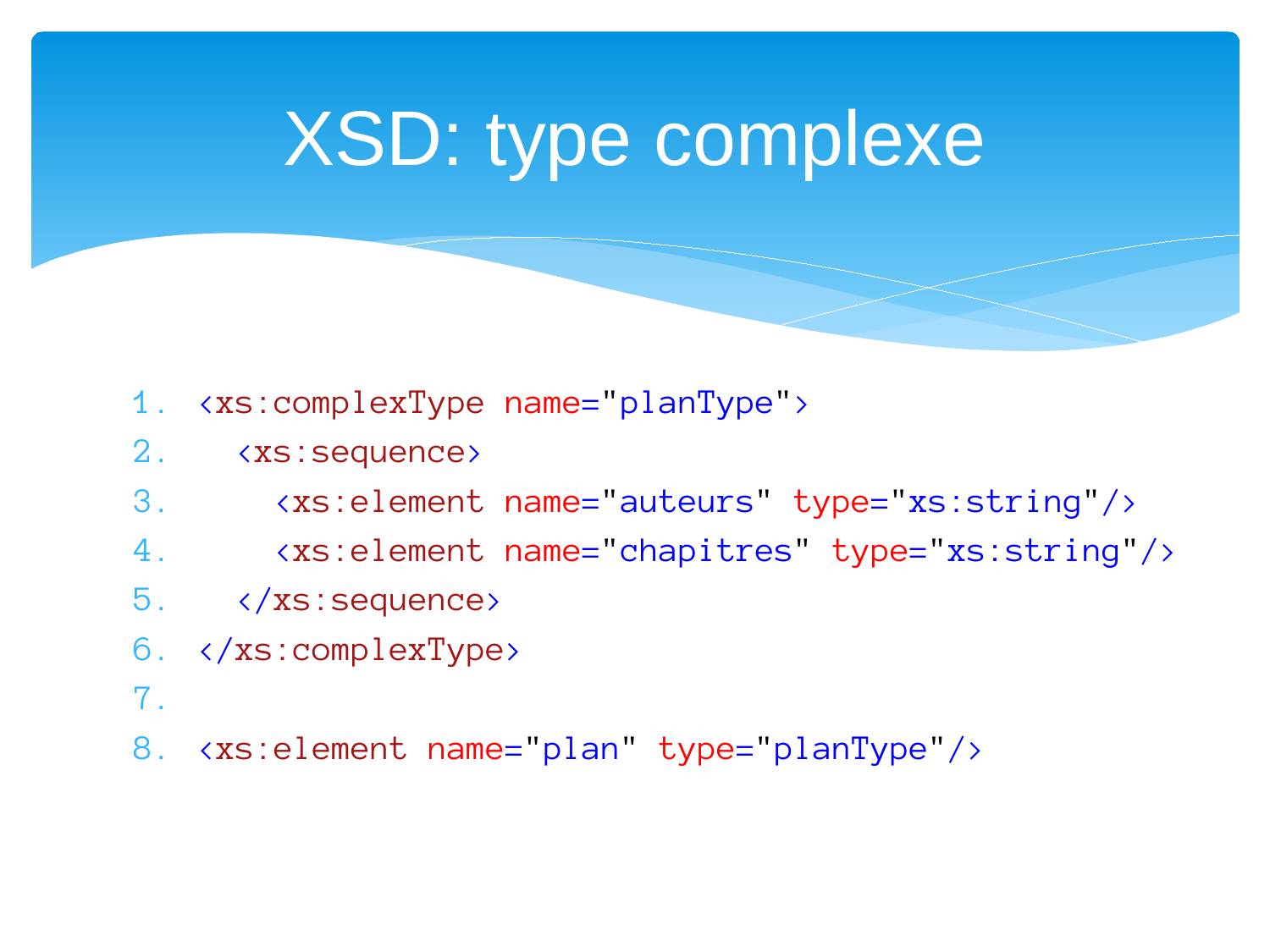

# XSD: type complexe
<xs:complexType name="planType">
  <xs:sequence>
    <xs:element name="auteurs" type="xs:string"/>
    <xs:element name="chapitres" type="xs:string"/>
  </xs:sequence>
</xs:complexType>

<xs:element name="plan" type="planType"/>